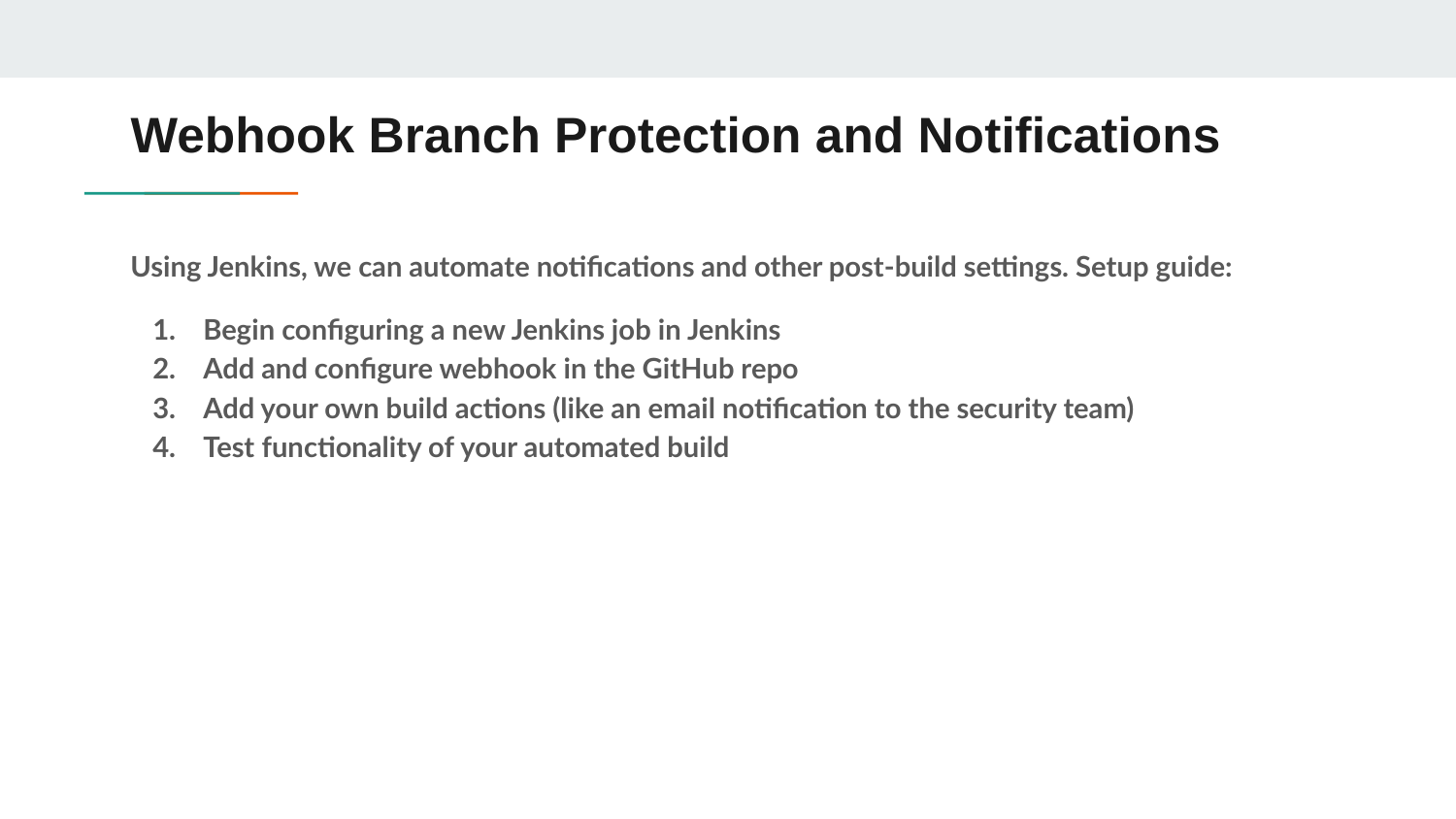

# Webhook Branch Protection and Notifications
Using Jenkins, we can automate notifications and other post-build settings. Setup guide:
Begin configuring a new Jenkins job in Jenkins
Add and configure webhook in the GitHub repo
Add your own build actions (like an email notification to the security team)
Test functionality of your automated build